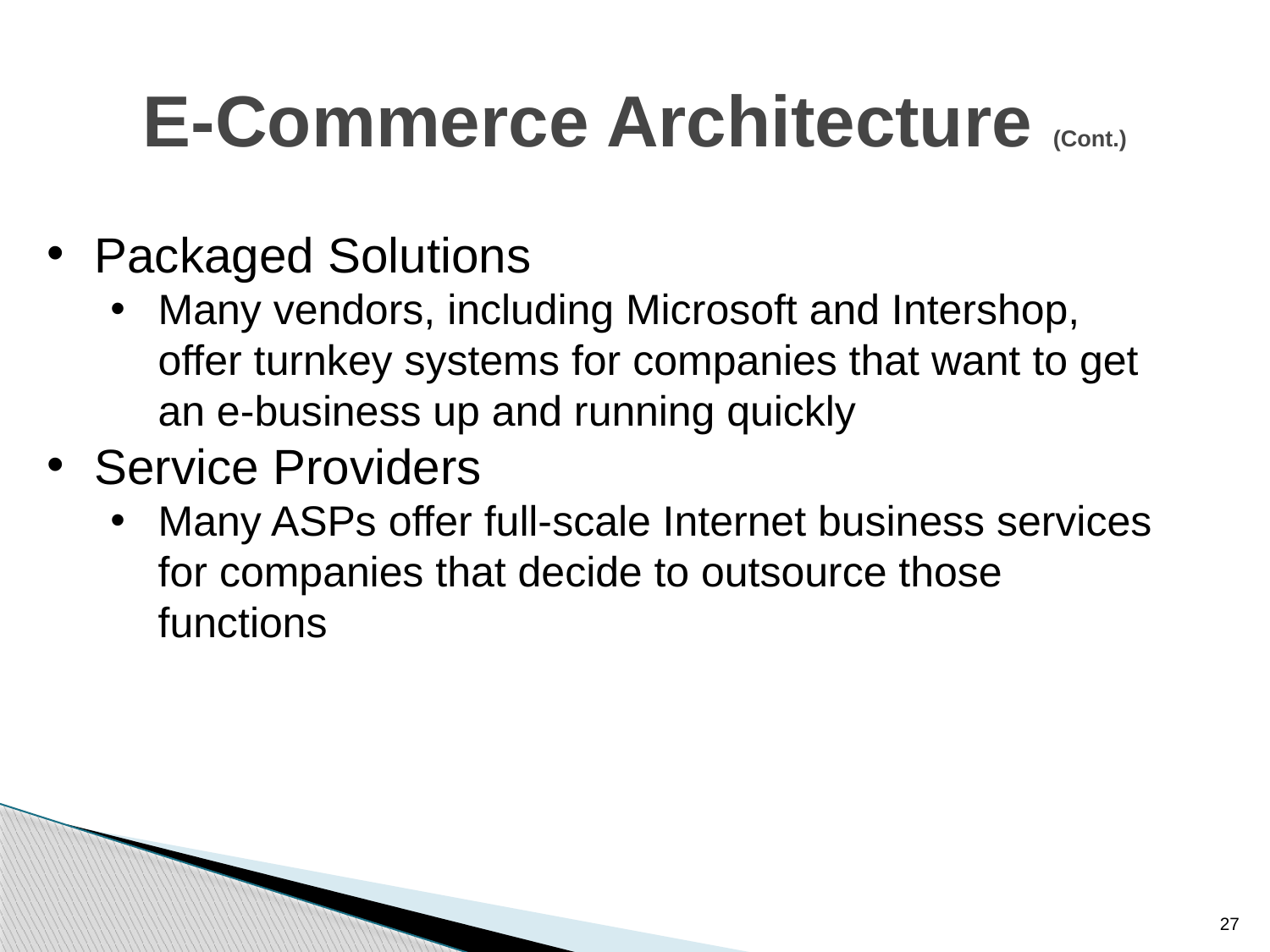

# E-Commerce Architecture (Cont.)
Packaged Solutions
Many vendors, including Microsoft and Intershop, offer turnkey systems for companies that want to get an e-business up and running quickly
Service Providers
Many ASPs offer full-scale Internet business services for companies that decide to outsource those functions

27